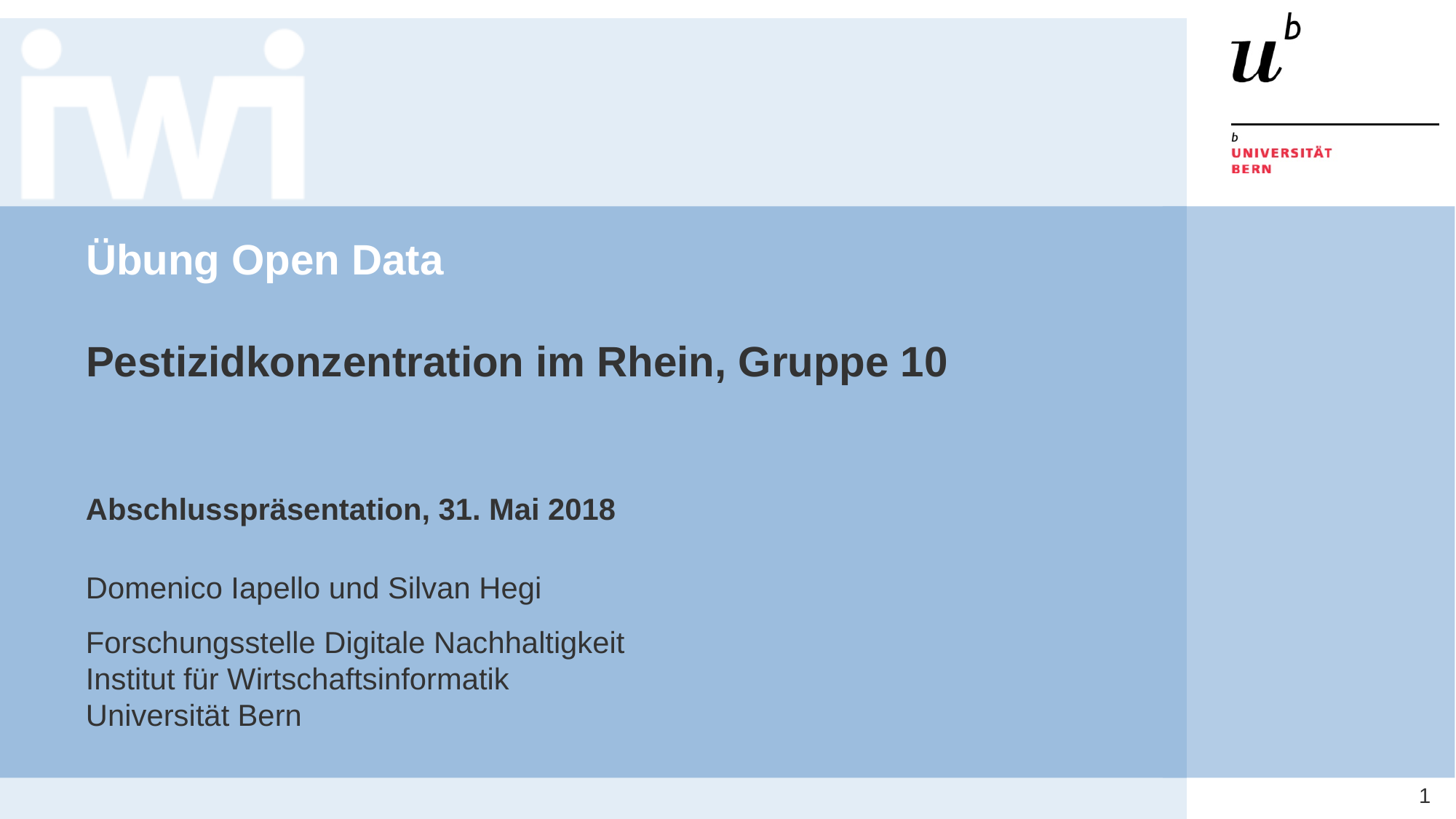

# Übung Open Data Pestizidkonzentration im Rhein, Gruppe 10
Abschlusspräsentation, 31. Mai 2018
Domenico Iapello und Silvan Hegi
Forschungsstelle Digitale Nachhaltigkeit
Institut für Wirtschaftsinformatik
Universität Bern